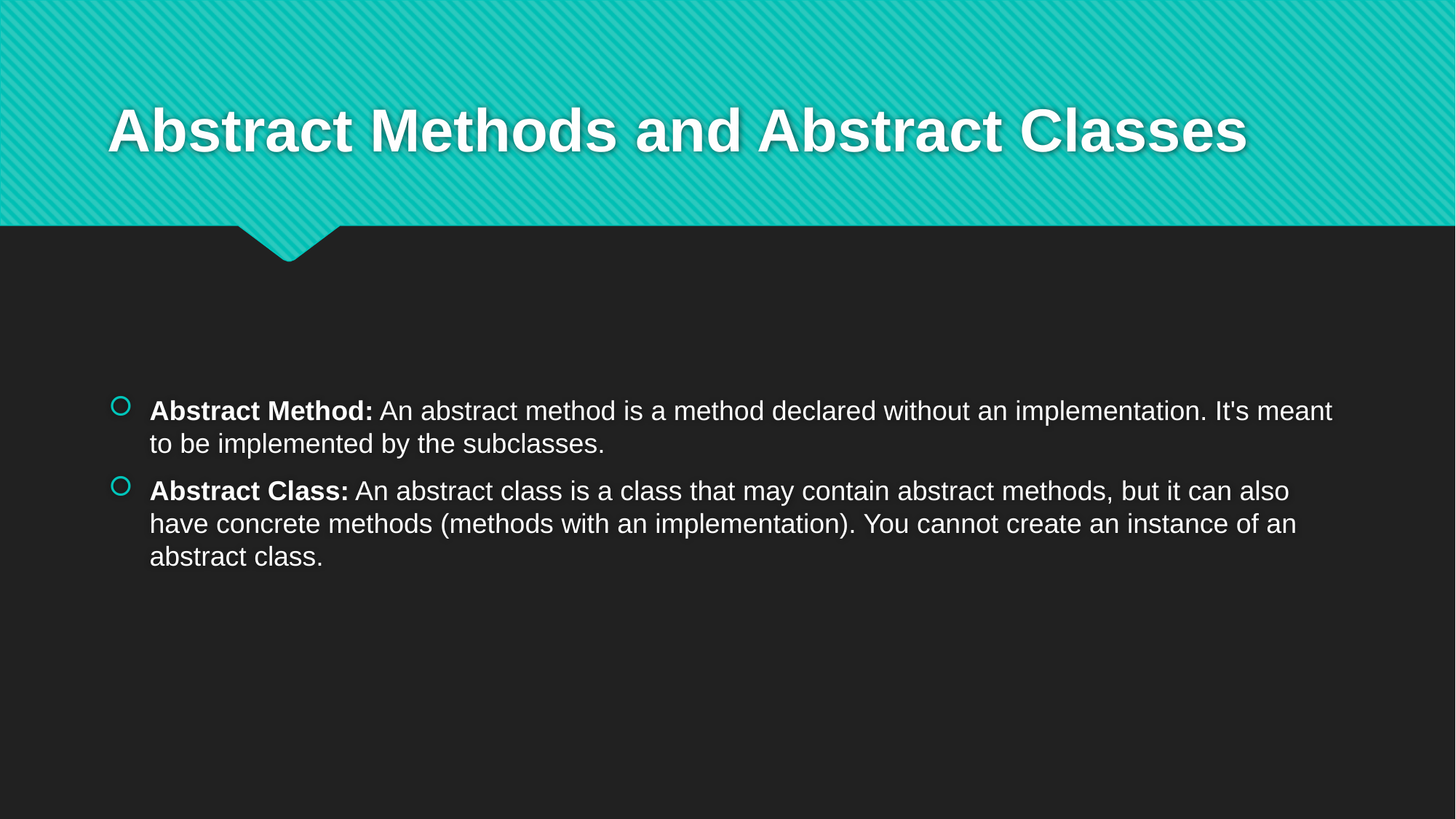

# Abstract Methods and Abstract Classes
Abstract Method: An abstract method is a method declared without an implementation. It's meant to be implemented by the subclasses.
Abstract Class: An abstract class is a class that may contain abstract methods, but it can also have concrete methods (methods with an implementation). You cannot create an instance of an abstract class.